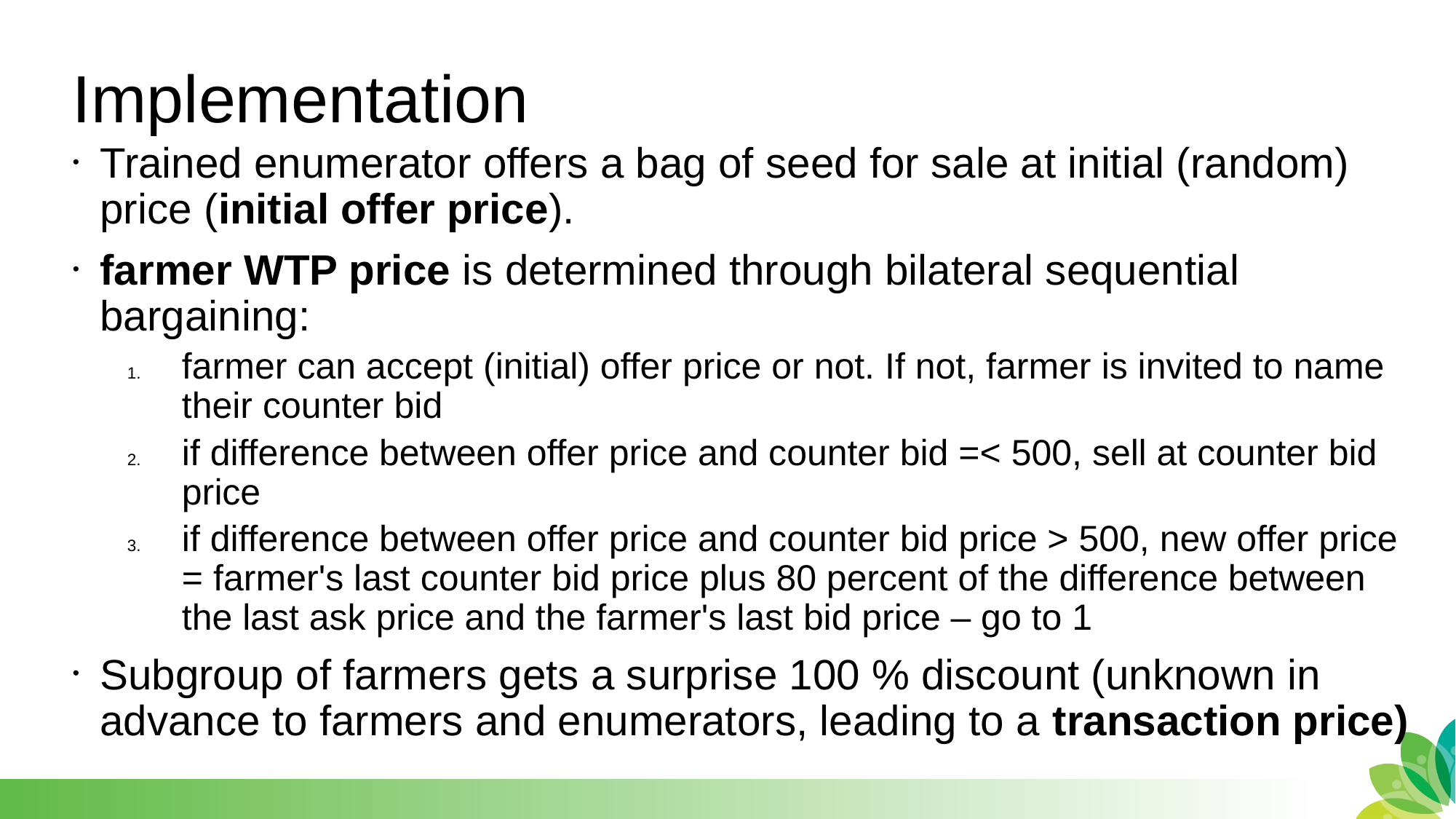

# Implementation
Trained enumerator offers a bag of seed for sale at initial (random) price (initial offer price).
farmer WTP price is determined through bilateral sequential bargaining:
farmer can accept (initial) offer price or not. If not, farmer is invited to name their counter bid
if difference between offer price and counter bid =< 500, sell at counter bid price
if difference between offer price and counter bid price > 500, new offer price = farmer's last counter bid price plus 80 percent of the difference between the last ask price and the farmer's last bid price – go to 1
Subgroup of farmers gets a surprise 100 % discount (unknown in advance to farmers and enumerators, leading to a transaction price)